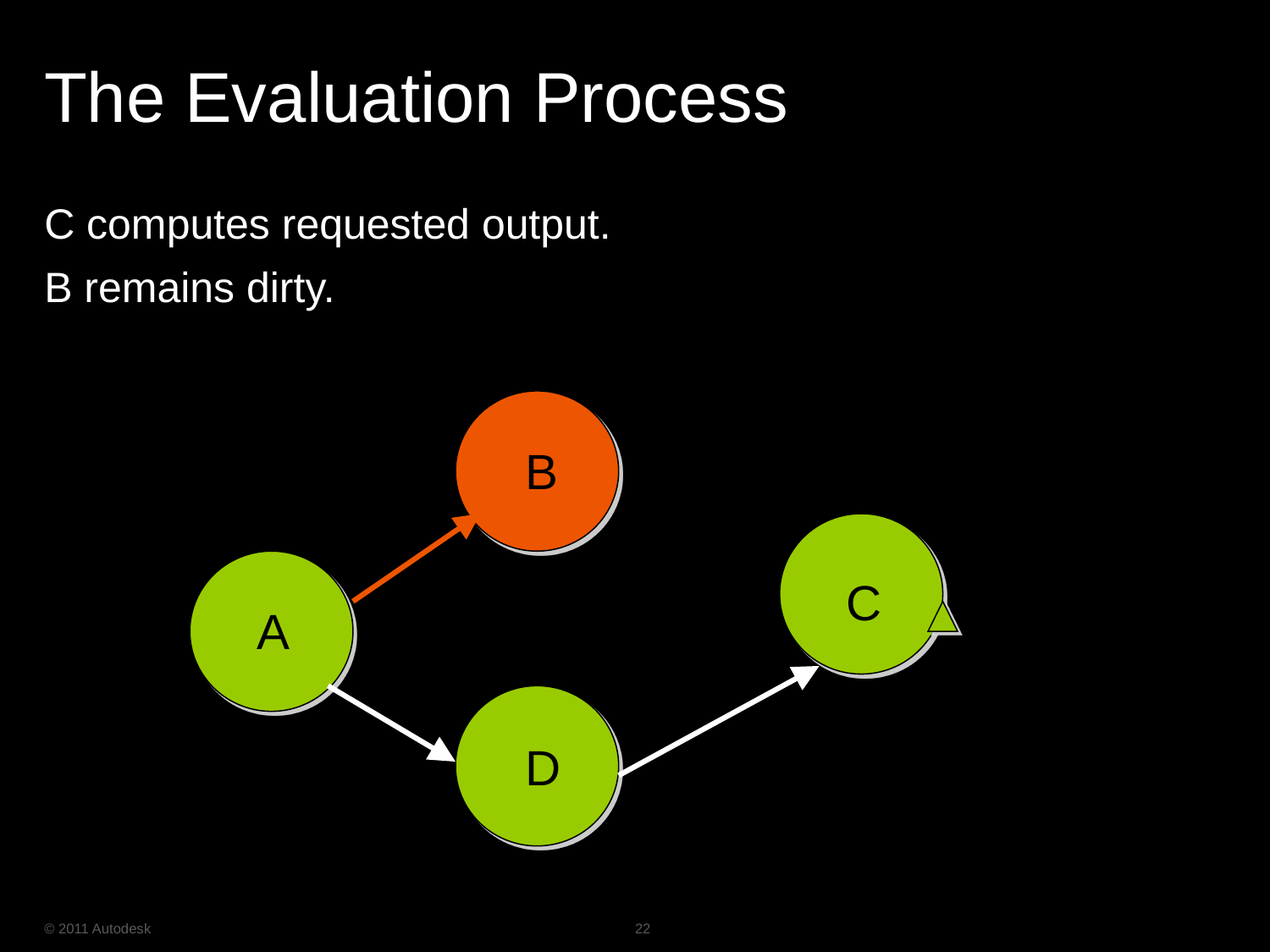

# The Evaluation Process
C computes requested output.
B remains dirty.

B

C
A

D